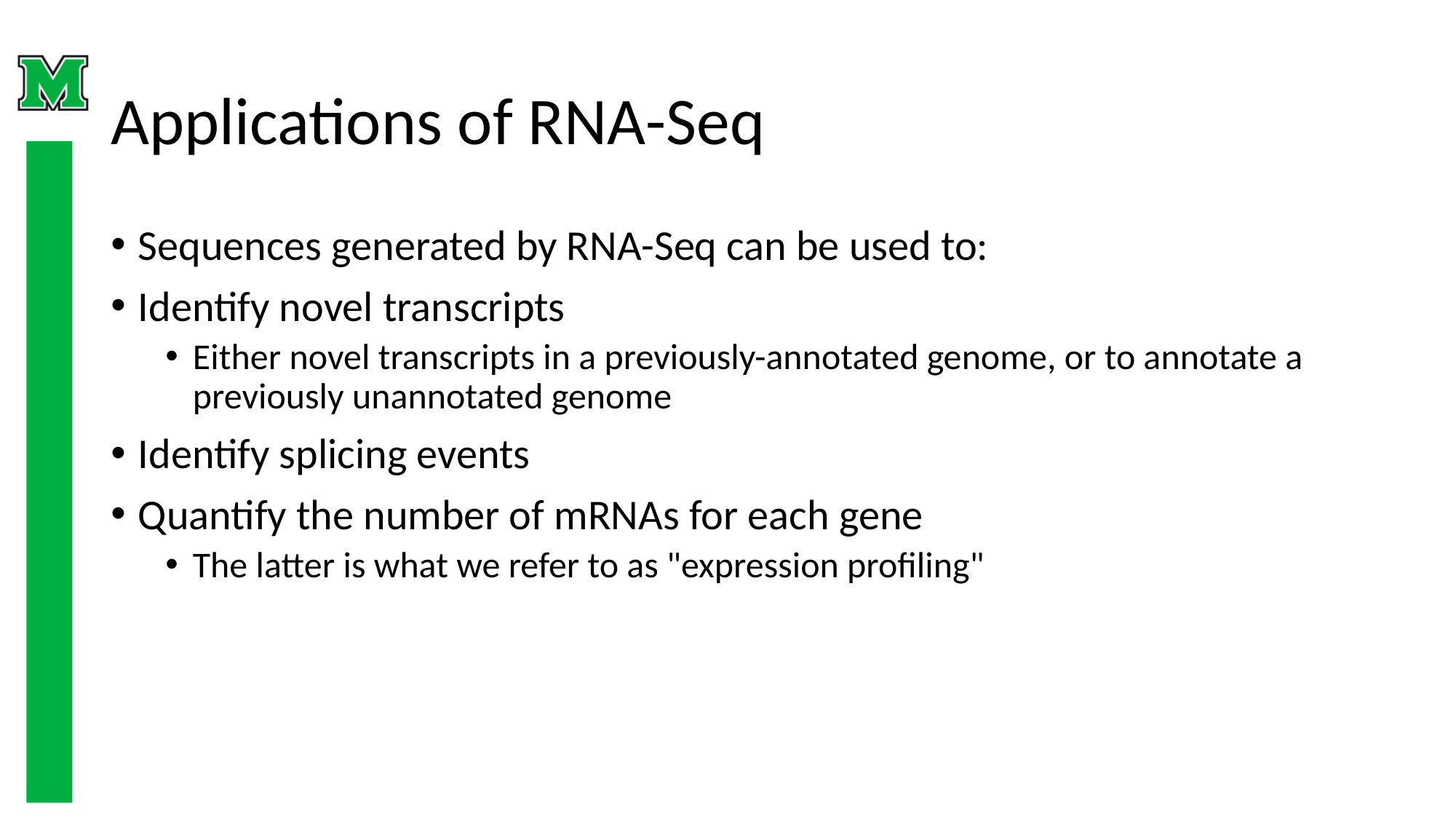

# Applications of RNA-Seq
Sequences generated by RNA-Seq can be used to:
Identify novel transcripts
Either novel transcripts in a previously-annotated genome, or to annotate a previously unannotated genome
Identify splicing events
Quantify the number of mRNAs for each gene
The latter is what we refer to as "expression profiling"